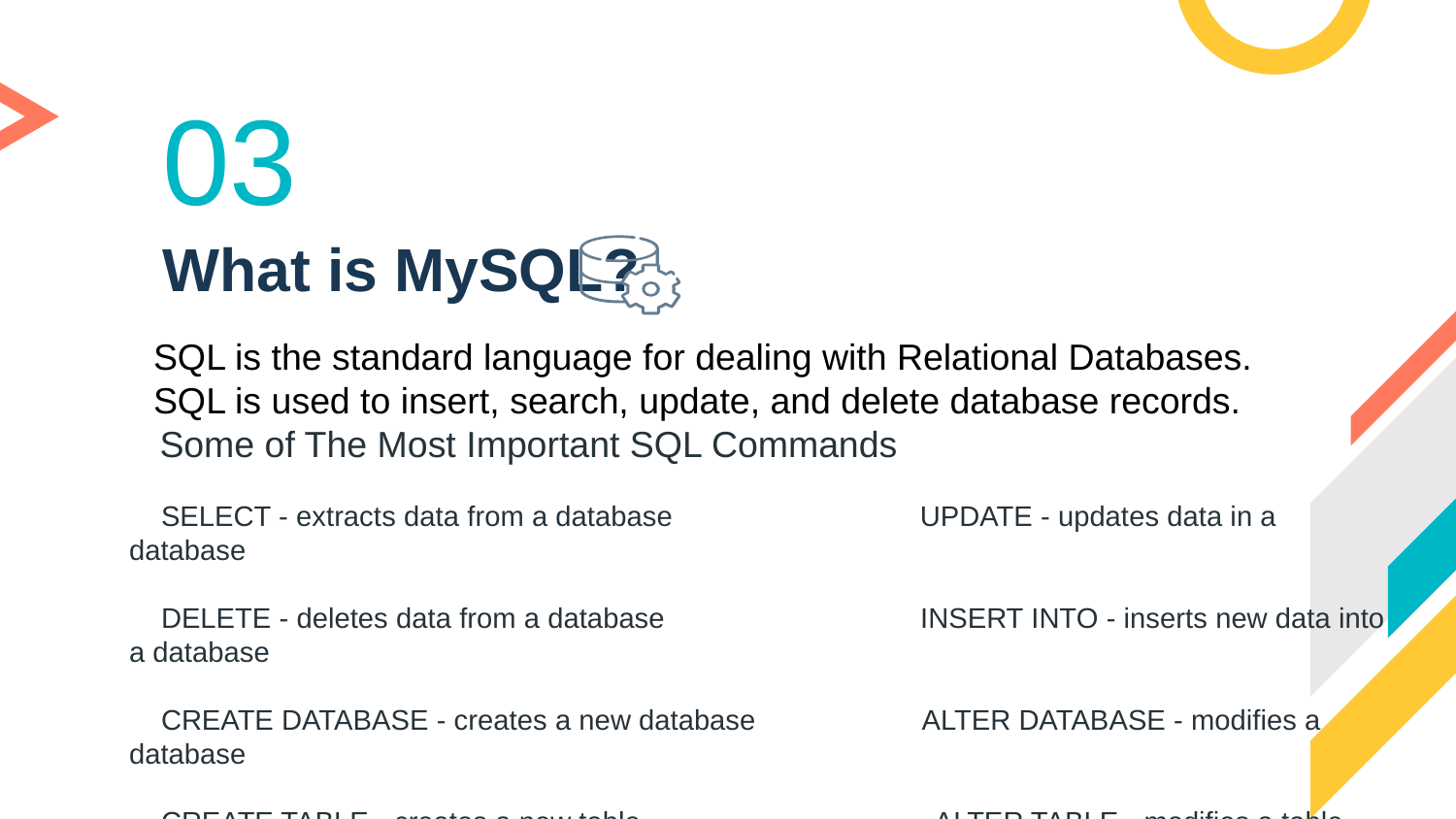

# What is MySQL?
 03

SQL is the standard language for dealing with Relational Databases.
SQL is used to insert, search, update, and delete database records.
   Some of The Most Important SQL Commands

    SELECT - extracts data from a database                               UPDATE - updates data in a database

    DELETE - deletes data from a database                                INSERT INTO - inserts new data into a database

    CREATE DATABASE - creates a new database                     ALTER DATABASE - modifies a database

    CREATE TABLE - creates a new table                                     ALTER TABLE - modifies a table

                                                          DROP TABLE - deletes a table